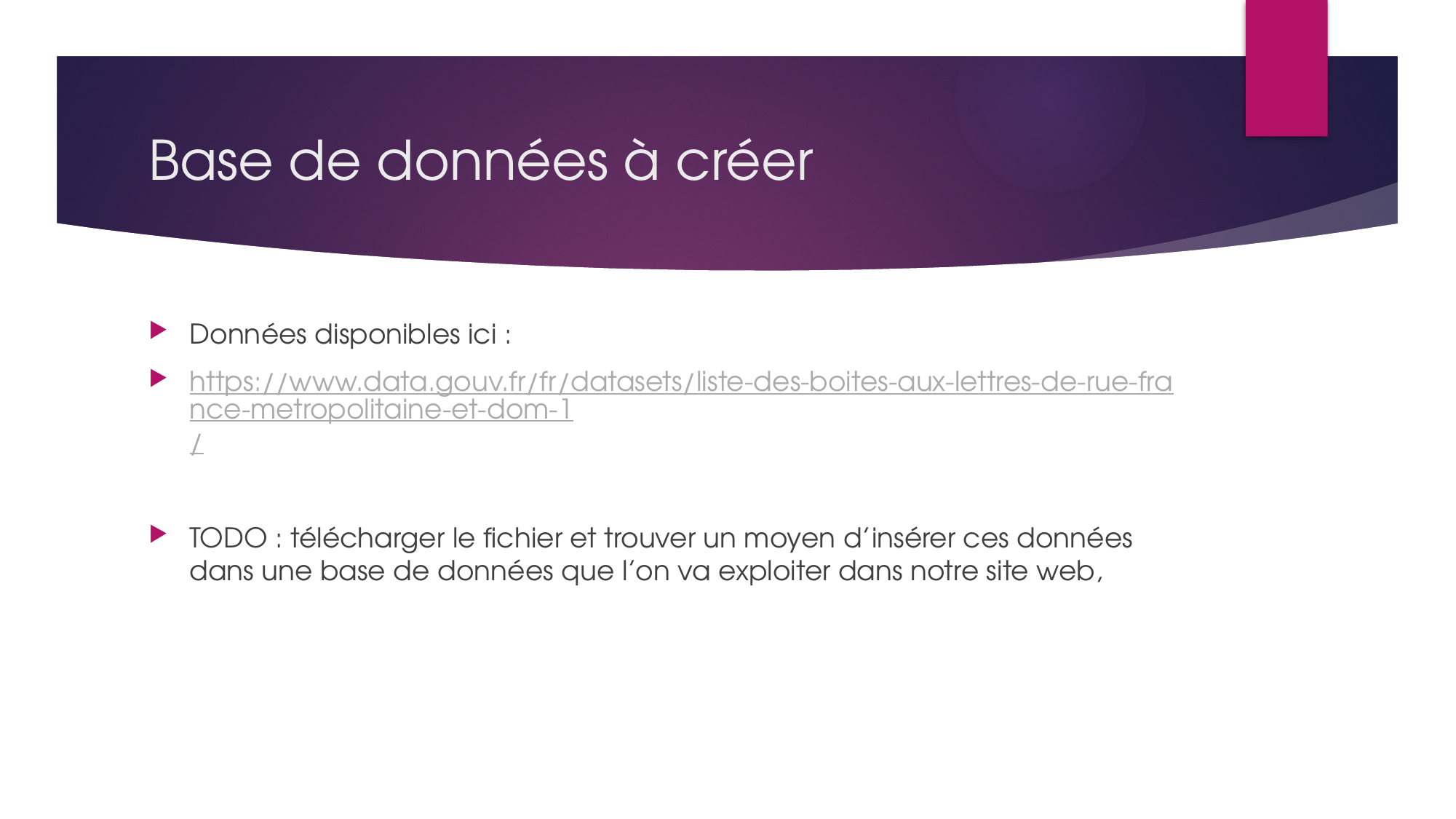

# Base de données à créer
Données disponibles ici :
https://www.data.gouv.fr/fr/datasets/liste-des-boites-aux-lettres-de-rue-france-metropolitaine-et-dom-1/

TODO : télécharger le fichier et trouver un moyen d’insérer ces données dans une base de données que l’on va exploiter dans notre site web,